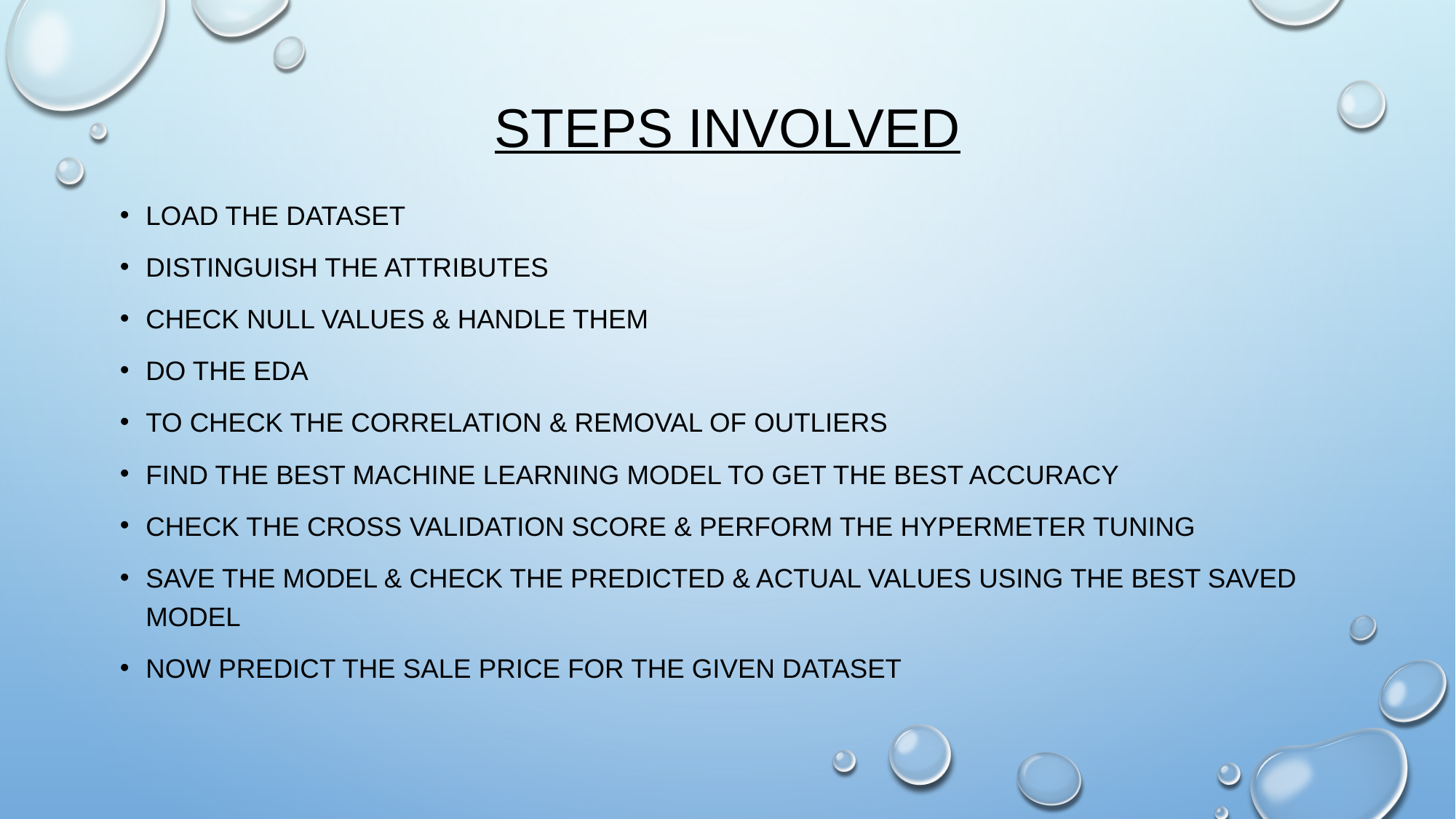

# Steps Involved
Load the dataset
Distinguish the attributes
Check null values & handle them
Do the EDA
To Check the correlation & removal of outliers
Find the best machine learning model to get the best accuracy
Check the cross validation score & perform the hypermeter tuning
Save the model & check the predicted & actual values using the best saved model
Now predict the sale price for the given dataset